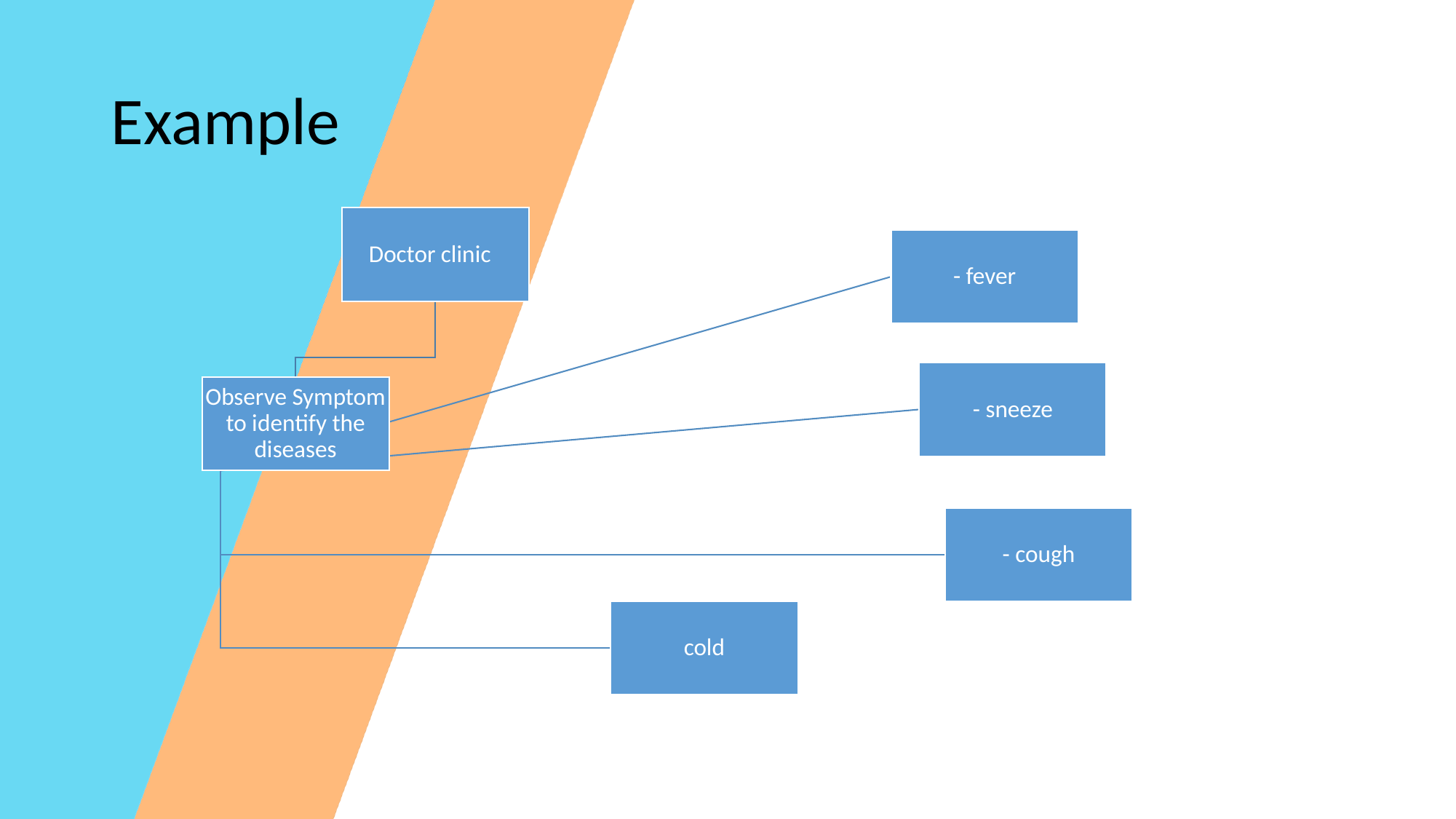

Doctor clinic
Observe Symptom to identify the diseases
- fever
- sneeze
- cough
cold
# Example